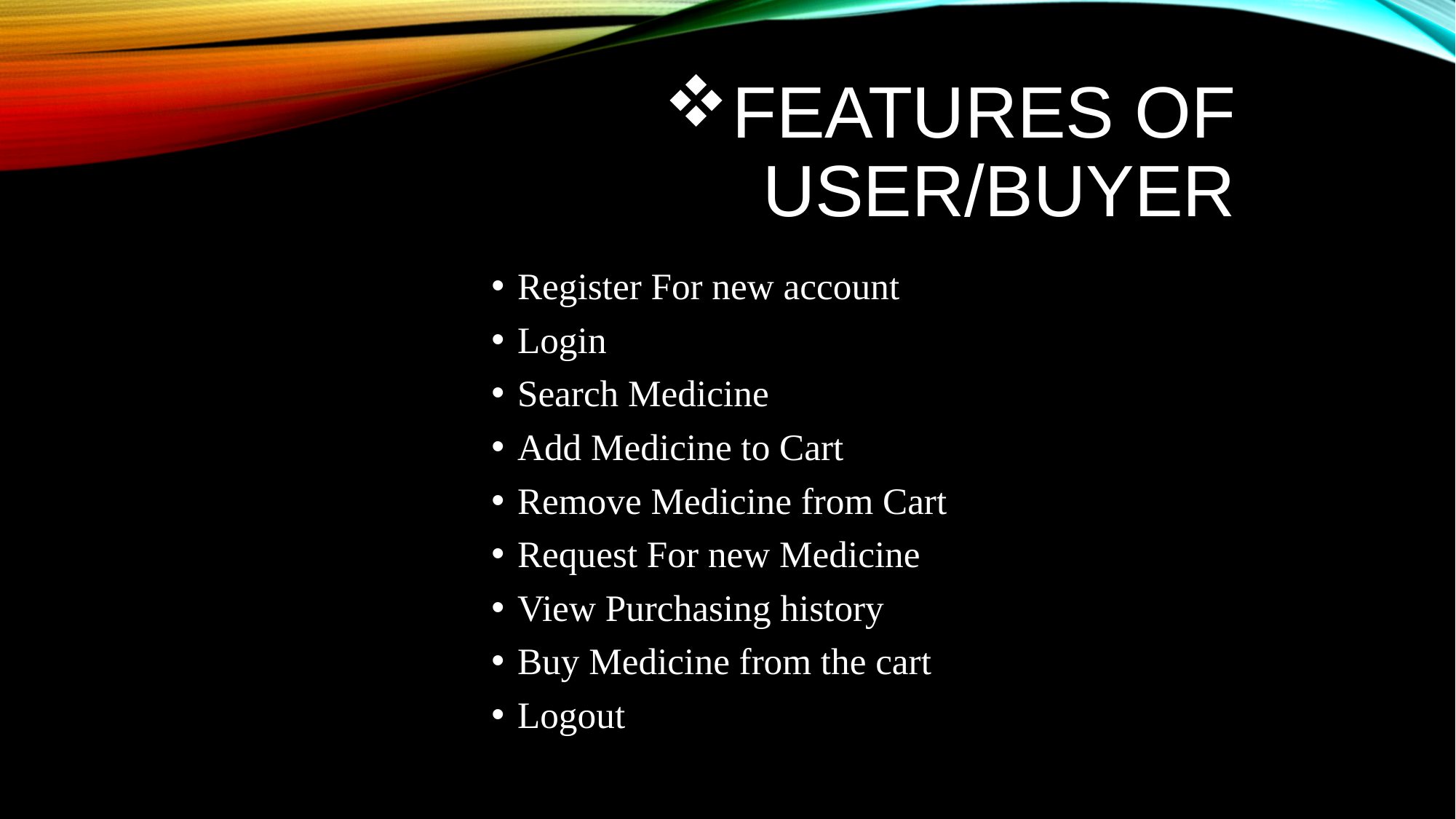

# Features of User/Buyer
Register For new account
Login
Search Medicine
Add Medicine to Cart
Remove Medicine from Cart
Request For new Medicine
View Purchasing history
Buy Medicine from the cart
Logout